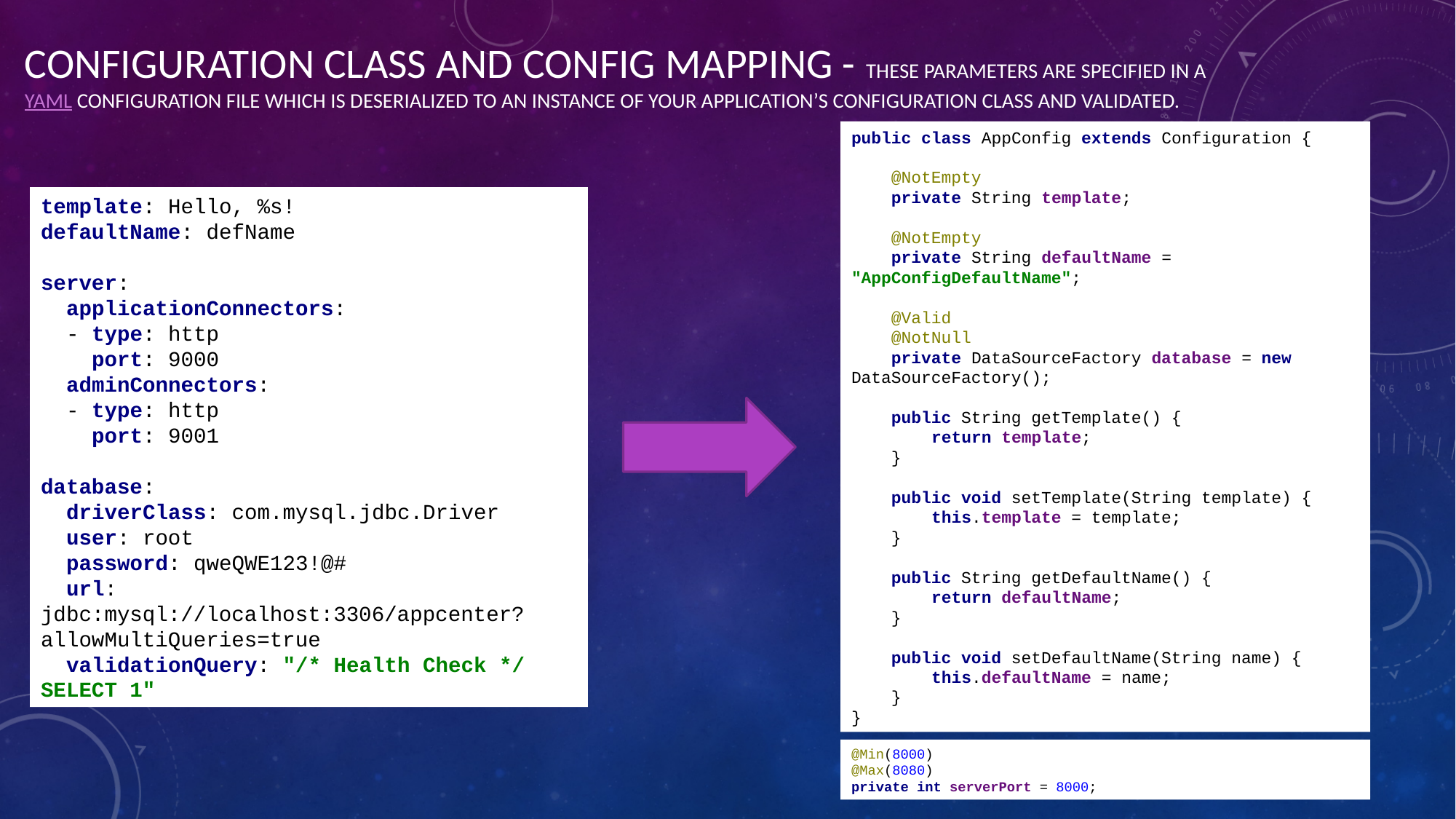

# Configuration class and Config mapping - These parameters are specified in a YAML configuration file which is deserialized to an instance of your application’s configuration class and validated.
public class AppConfig extends Configuration {
    @NotEmpty
    private String template;
    @NotEmpty
    private String defaultName = "AppConfigDefaultName";

    @Valid
    @NotNull
    private DataSourceFactory database = new DataSourceFactory();
    public String getTemplate() {
        return template;
    }
    public void setTemplate(String template) {
        this.template = template;
    }
    public String getDefaultName() {
        return defaultName;
    }
    public void setDefaultName(String name) {
        this.defaultName = name;
    }
}
template: Hello, %s!
defaultName: defName
server:
  applicationConnectors:
  - type: http
    port: 9000
  adminConnectors:
  - type: http
    port: 9001
database:
  driverClass: com.mysql.jdbc.Driver
  user: root
  password: qweQWE123!@#
  url: jdbc:mysql://localhost:3306/appcenter?allowMultiQueries=true
  validationQuery: "/* Health Check */ SELECT 1"

@Min(8000)
@Max(8080)
private int serverPort = 8000;